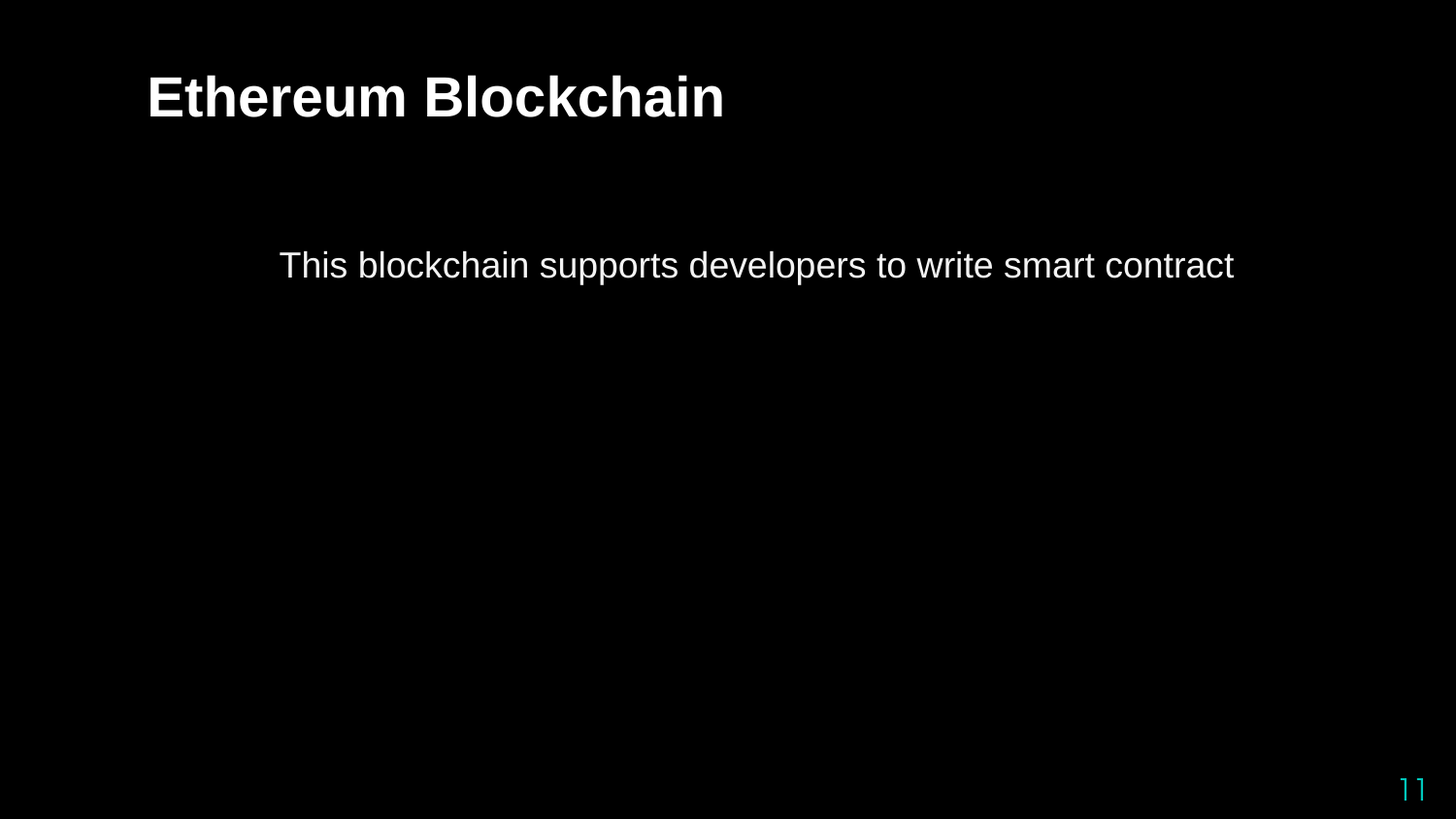

# Ethereum Blockchain
This blockchain supports developers to write smart contract
11